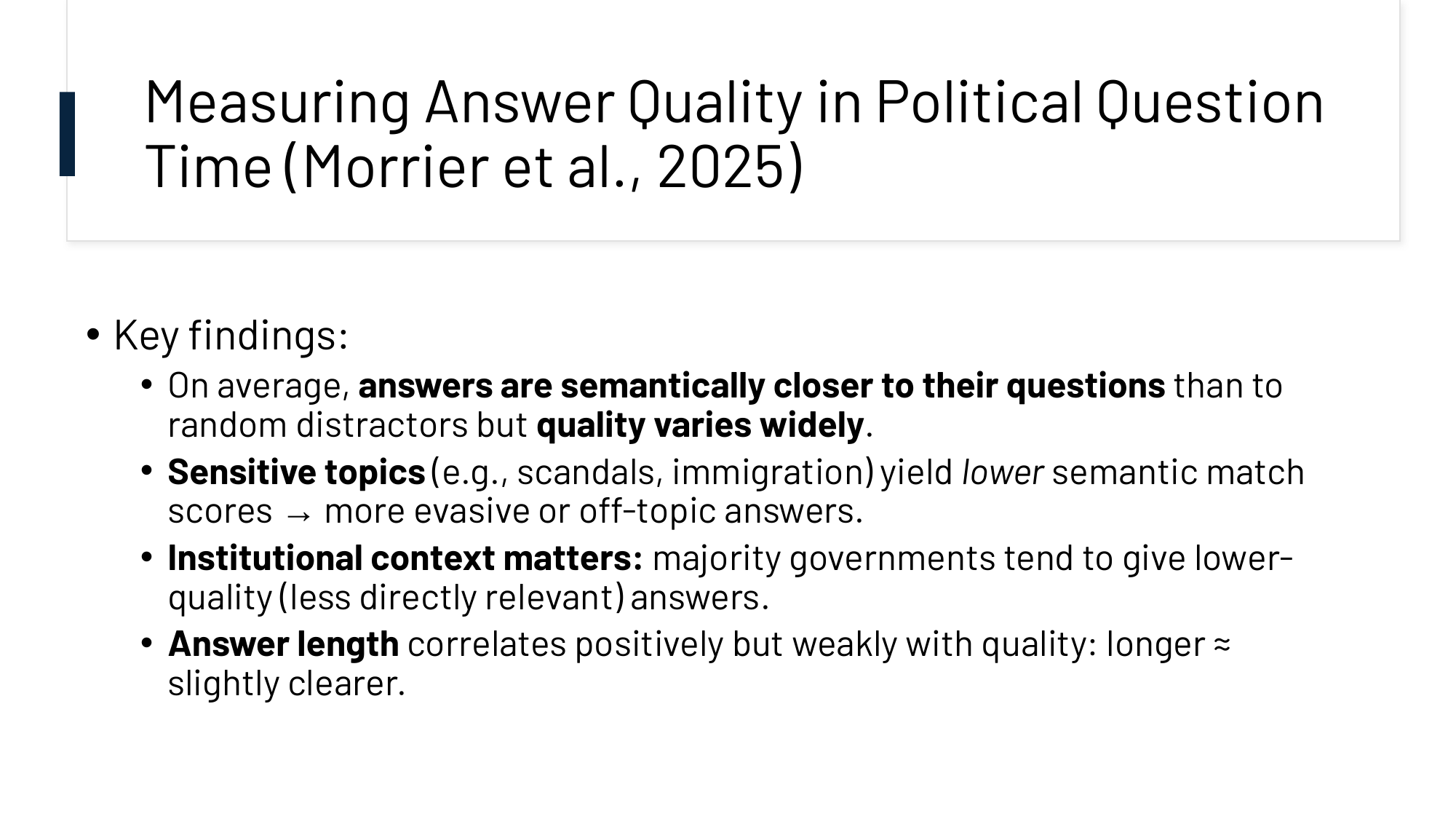

# Measuring Answer Quality in Political Question Time (Morrier et al., 2025)

Key findings:
On average, answers are semantically closer to their questions than to random distractors but quality varies widely.
Sensitive topics (e.g., scandals, immigration) yield lower semantic match scores → more evasive or off-topic answers.
Institutional context matters: majority governments tend to give lower-quality (less directly relevant) answers.
Answer length correlates positively but weakly with quality: longer ≈ slightly clearer.